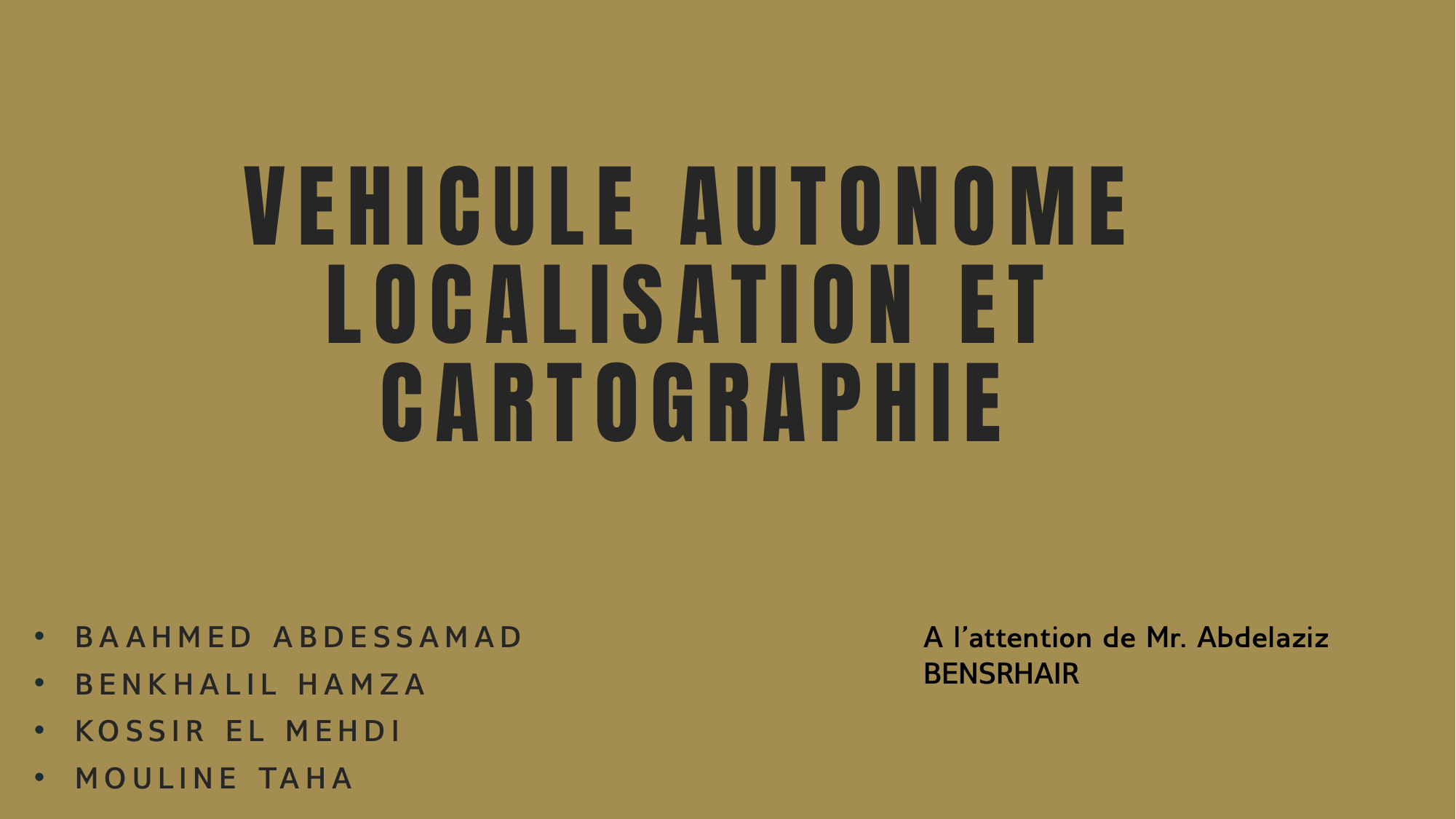

# VeHICULE AUTONOME LOCALISATION et CARTOGRAPHIE
Baahmed abdessamad
Benkhalil hamza
kossir El Mehdi
Mouline Taha

A l’attention de Mr. Abdelaziz BENSRHAIR